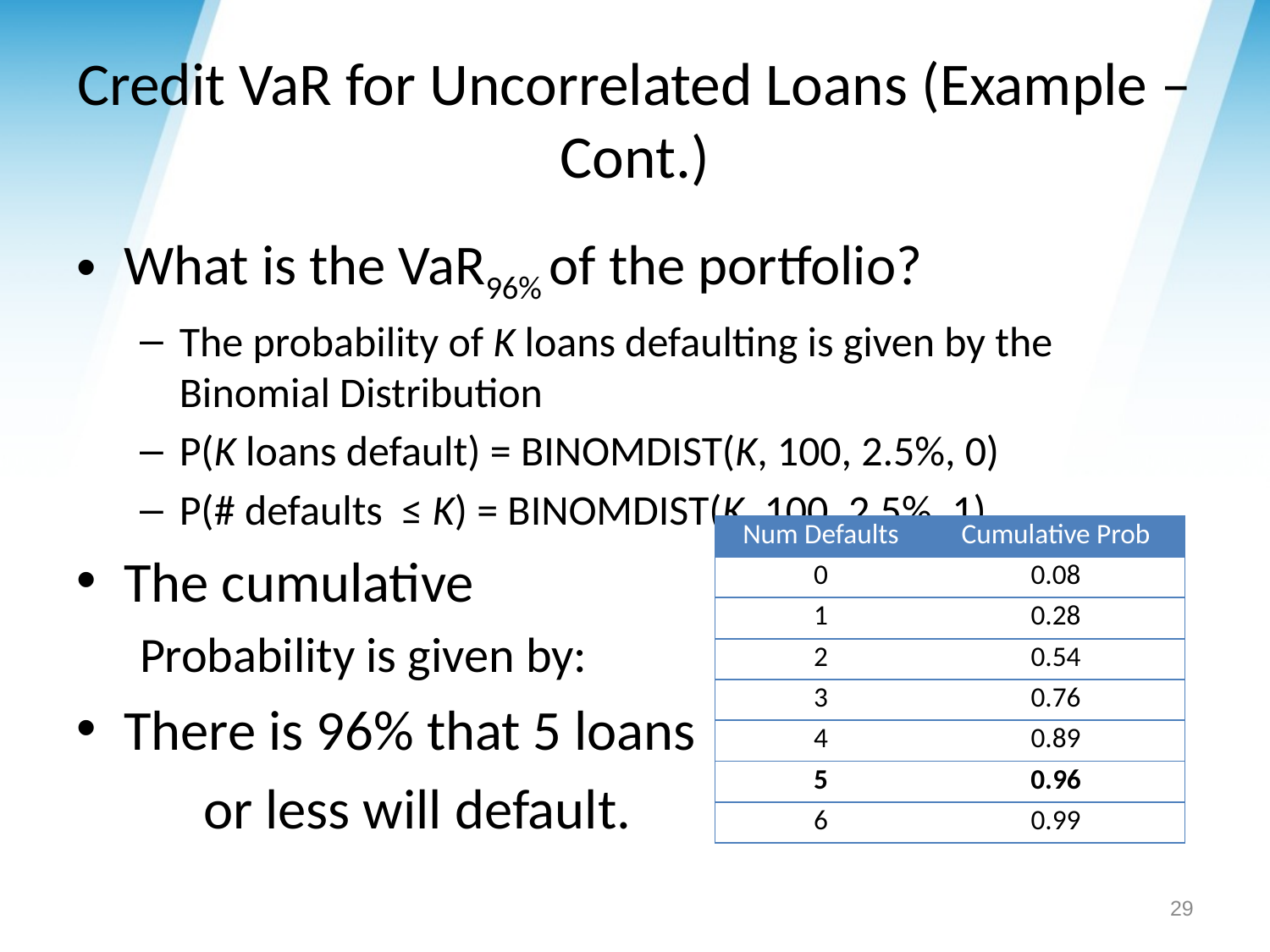

# Credit VaR for Uncorrelated Loans (Example – Cont.)
What is the VaR96% of the portfolio?
The probability of K loans defaulting is given by the Binomial Distribution
P(K loans default) = BINOMDIST(K, 100, 2.5%, 0)
P(# defaults  ≤ K) = BINOMDIST(K, 100, 2.5%, 1)
The cumulative
Probability is given by:
There is 96% that 5 loans
	or less will default.

| Num Defaults | Cumulative Prob |
| --- | --- |
| 0 | 0.08 |
| 1 | 0.28 |
| 2 | 0.54 |
| 3 | 0.76 |
| 4 | 0.89 |
| 5 | 0.96 |
| 6 | 0.99 |
29